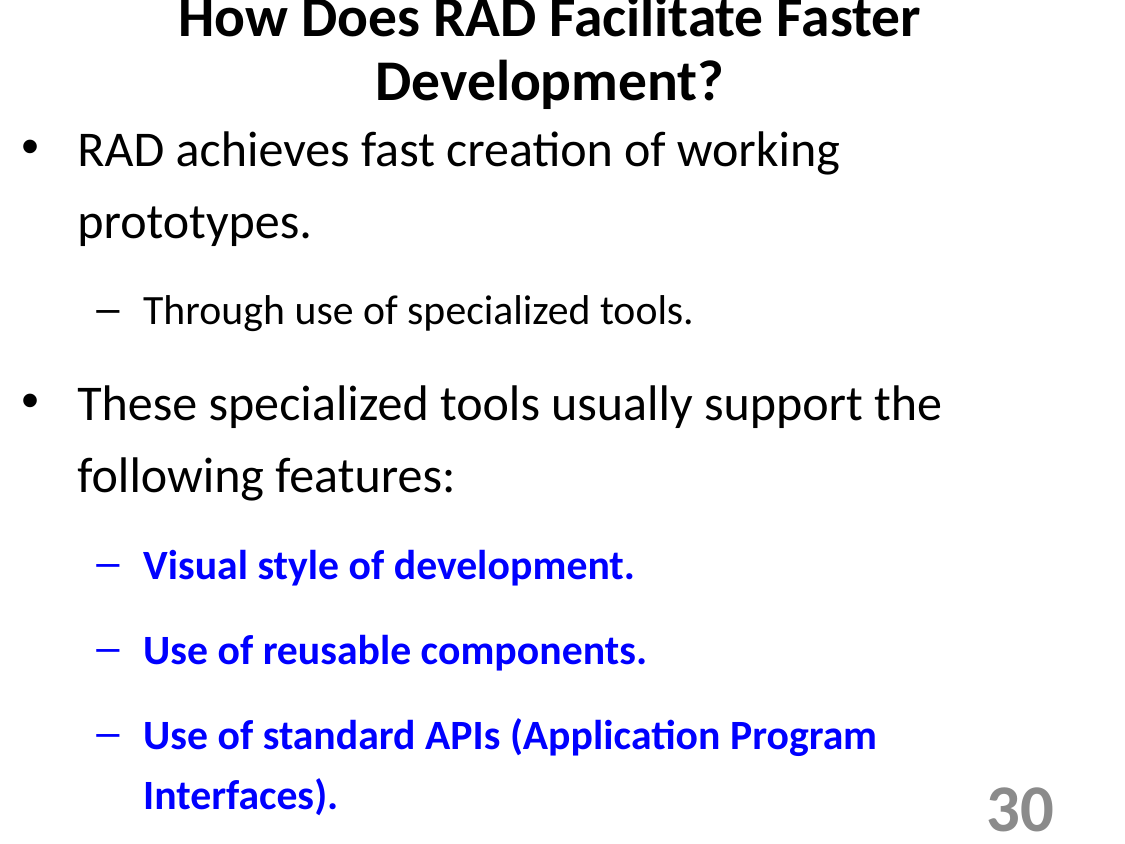

How Does RAD Facilitate Faster Development?
RAD achieves fast creation of working prototypes.
Through use of specialized tools.
These specialized tools usually support the following features:
Visual style of development.
Use of reusable components.
Use of standard APIs (Application Program Interfaces).
30